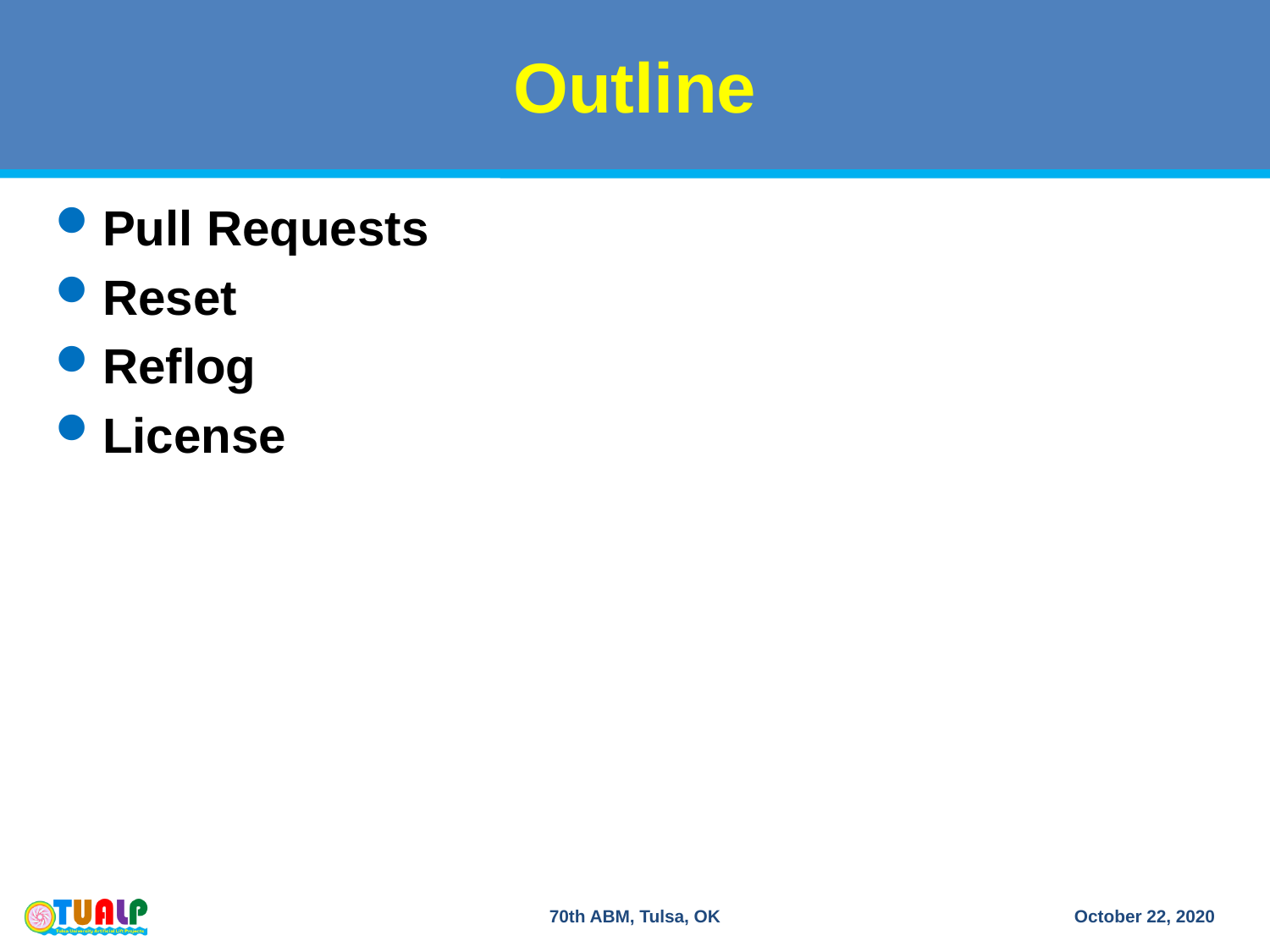

# Outline
Pull Requests
Reset
Reflog
License

70th ABM, Tulsa, OK
October 22, 2020